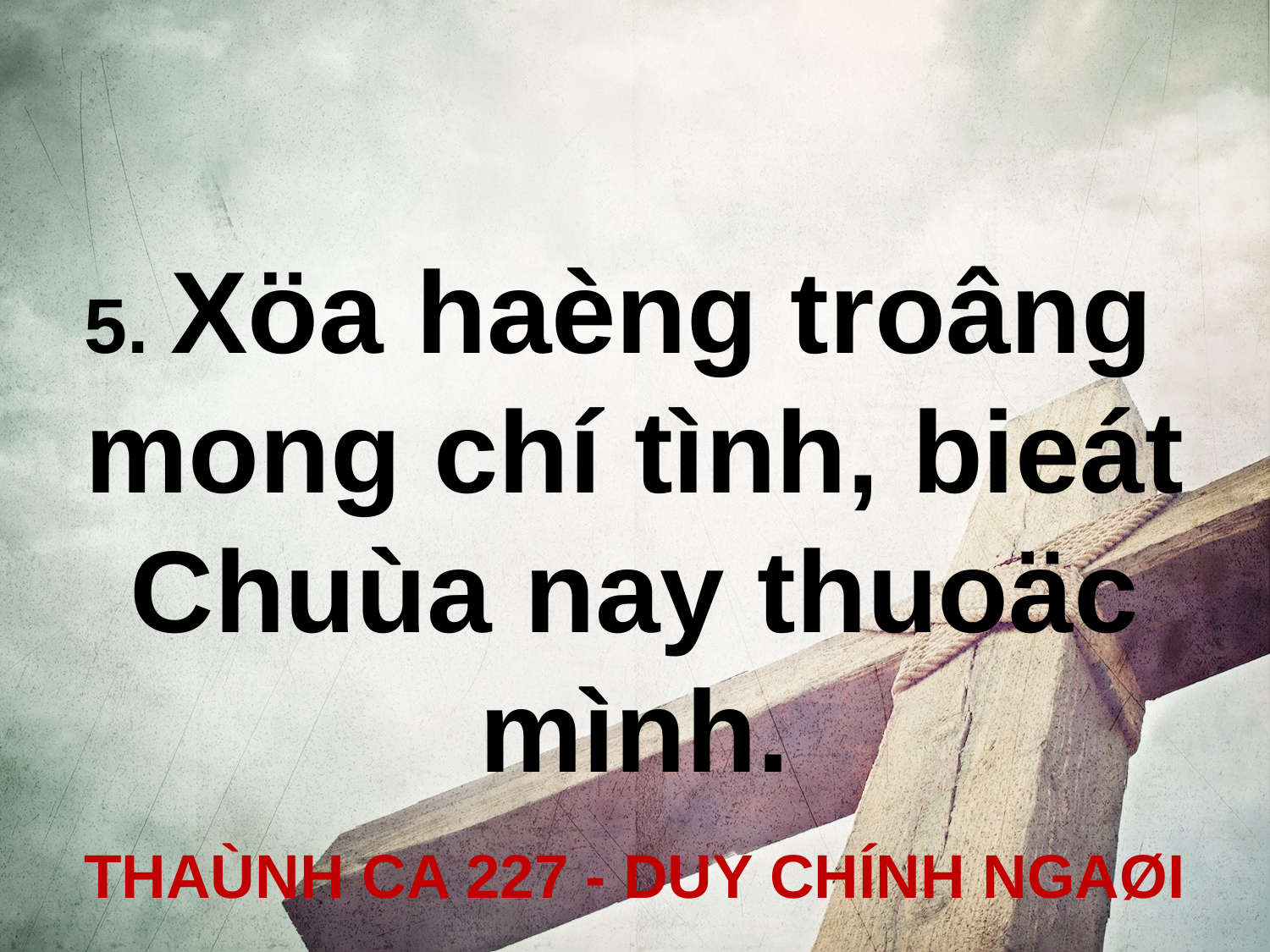

5. Xöa haèng troâng
mong chí tình, bieát Chuùa nay thuoäc mình.
THAÙNH CA 227 - DUY CHÍNH NGAØI